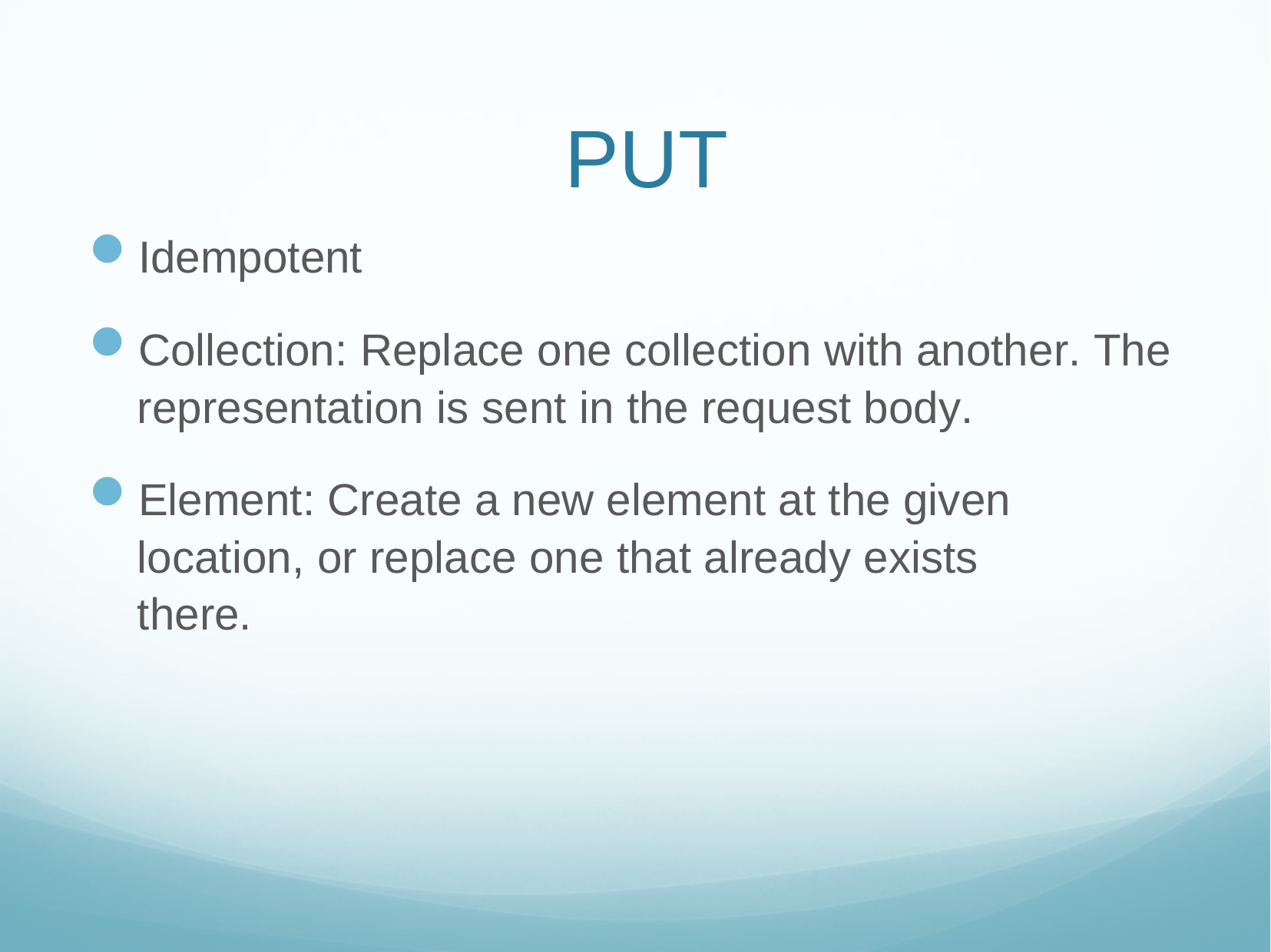

# PUT
Idempotent
Collection: Replace one collection with another. The representation is sent in the request body.
Element: Create a new element at the given location, or replace one that already exists there.